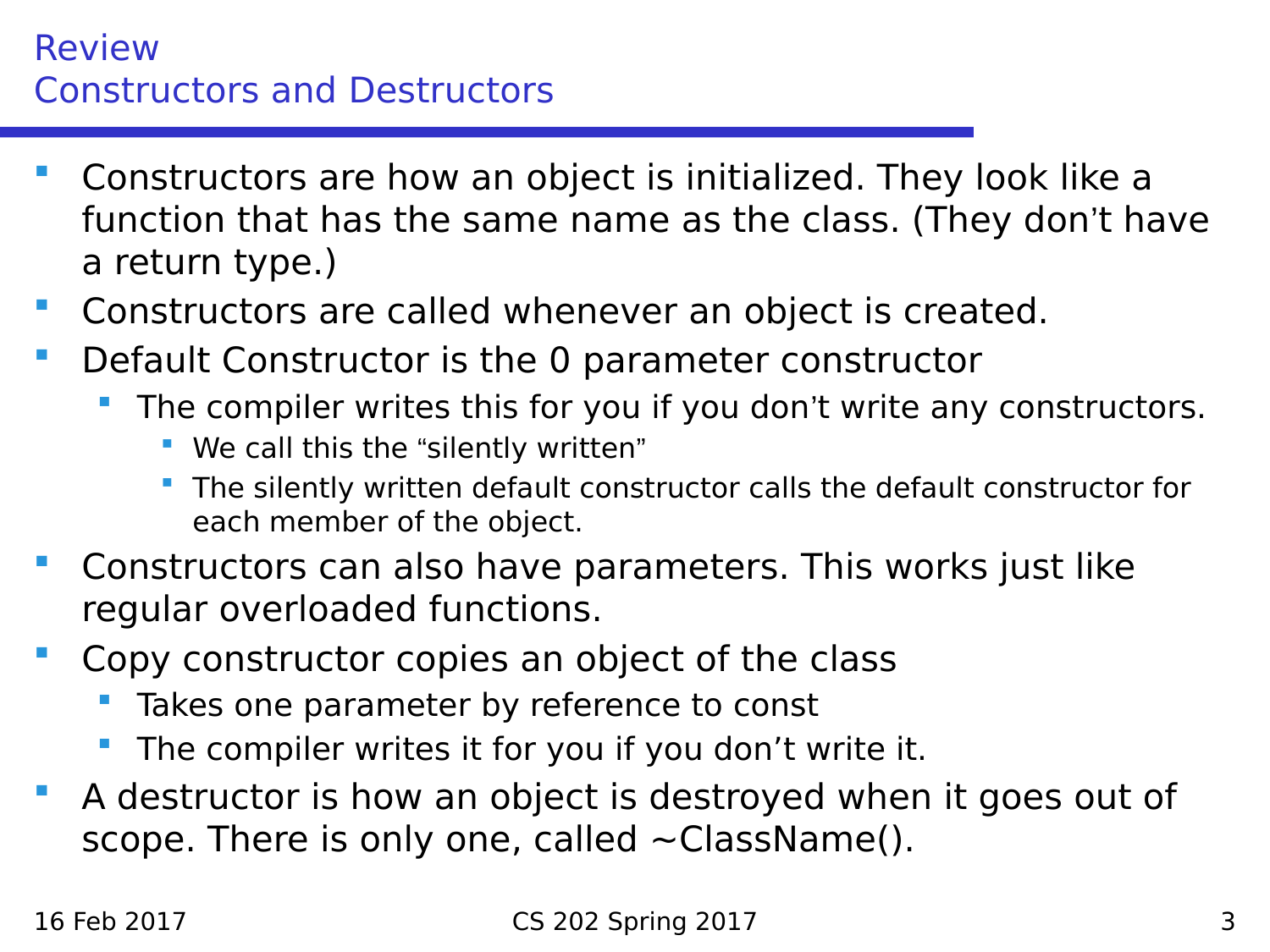

# Review Constructors and Destructors
Constructors are how an object is initialized. They look like a function that has the same name as the class. (They don’t have a return type.)
Constructors are called whenever an object is created.
Default Constructor is the 0 parameter constructor
The compiler writes this for you if you don’t write any constructors.
We call this the “silently written”
The silently written default constructor calls the default constructor for each member of the object.
Constructors can also have parameters. This works just like regular overloaded functions.
Copy constructor copies an object of the class
Takes one parameter by reference to const
The compiler writes it for you if you don’t write it.
A destructor is how an object is destroyed when it goes out of scope. There is only one, called ~ClassName().
16 Feb 2017
CS 202 Spring 2017
3